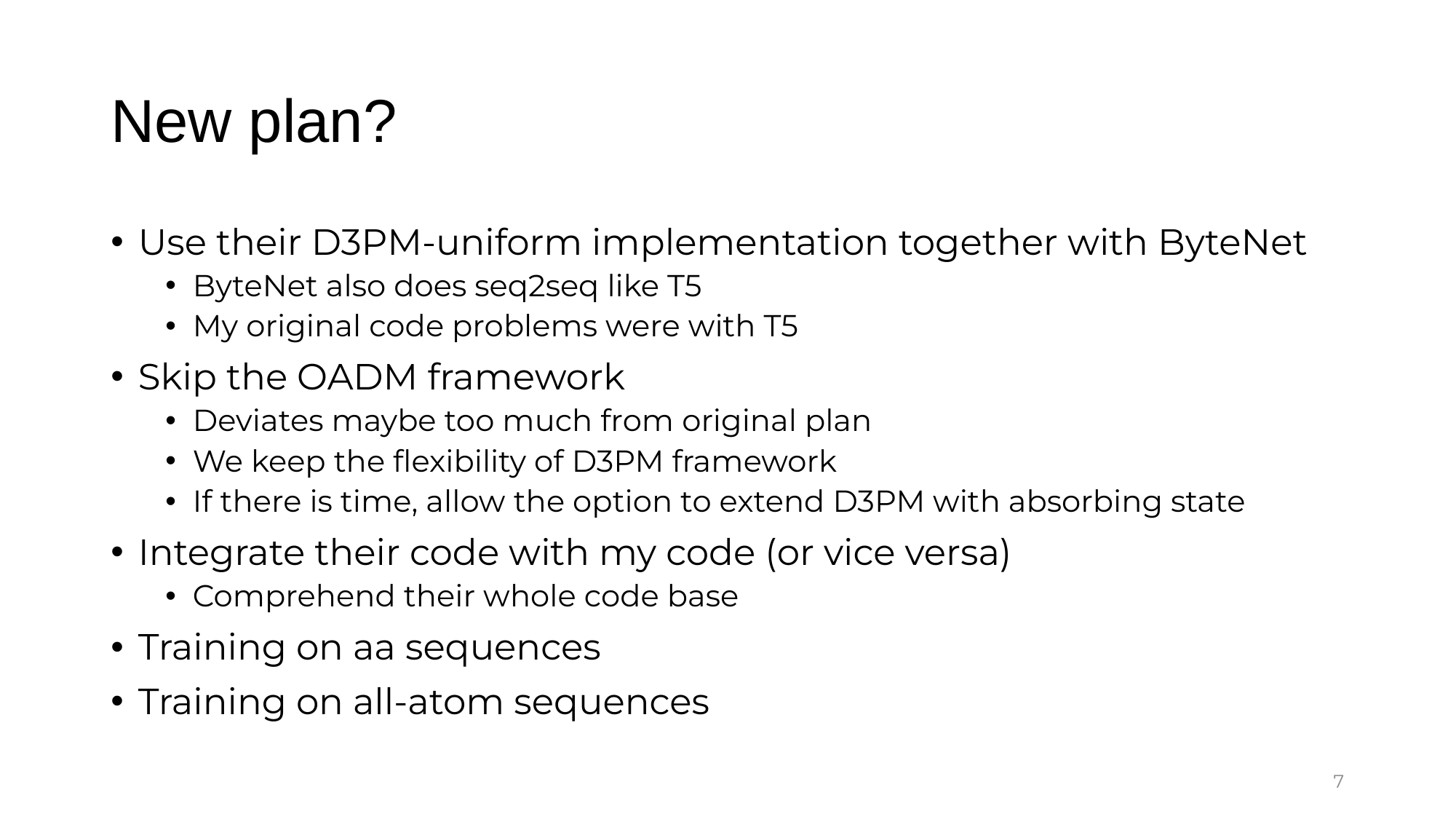

# New plan?
Use their D3PM-uniform implementation together with ByteNet
ByteNet also does seq2seq like T5
My original code problems were with T5
Skip the OADM framework
Deviates maybe too much from original plan
We keep the flexibility of D3PM framework
If there is time, allow the option to extend D3PM with absorbing state
Integrate their code with my code (or vice versa)
Comprehend their whole code base
Training on aa sequences
Training on all-atom sequences

7